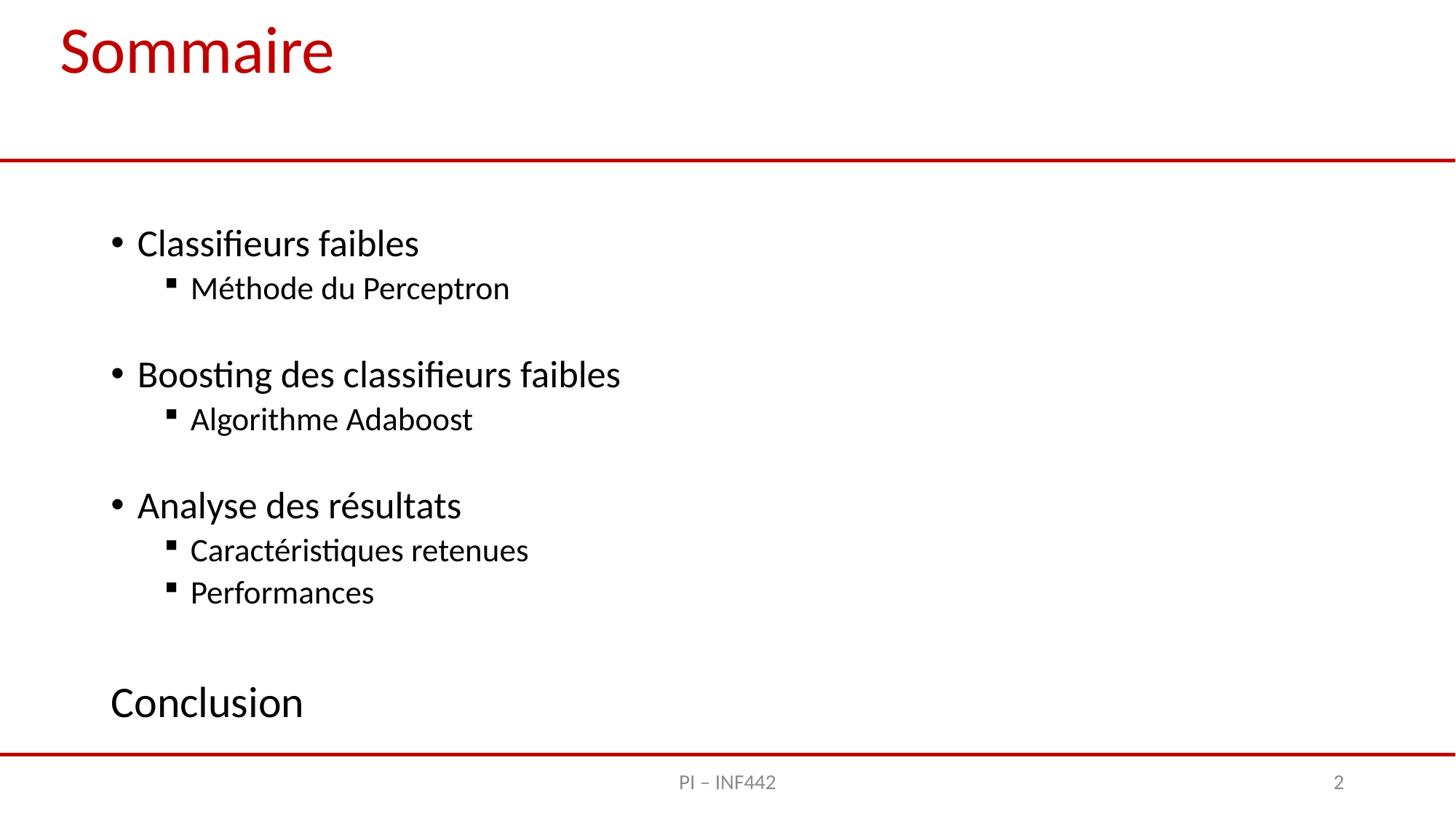

# Sommaire
Classifieurs faibles
Méthode du Perceptron

Boosting des classifieurs faibles
Algorithme Adaboost

Analyse des résultats
Caractéristiques retenues
Performances

Conclusion

PI – INF442
2